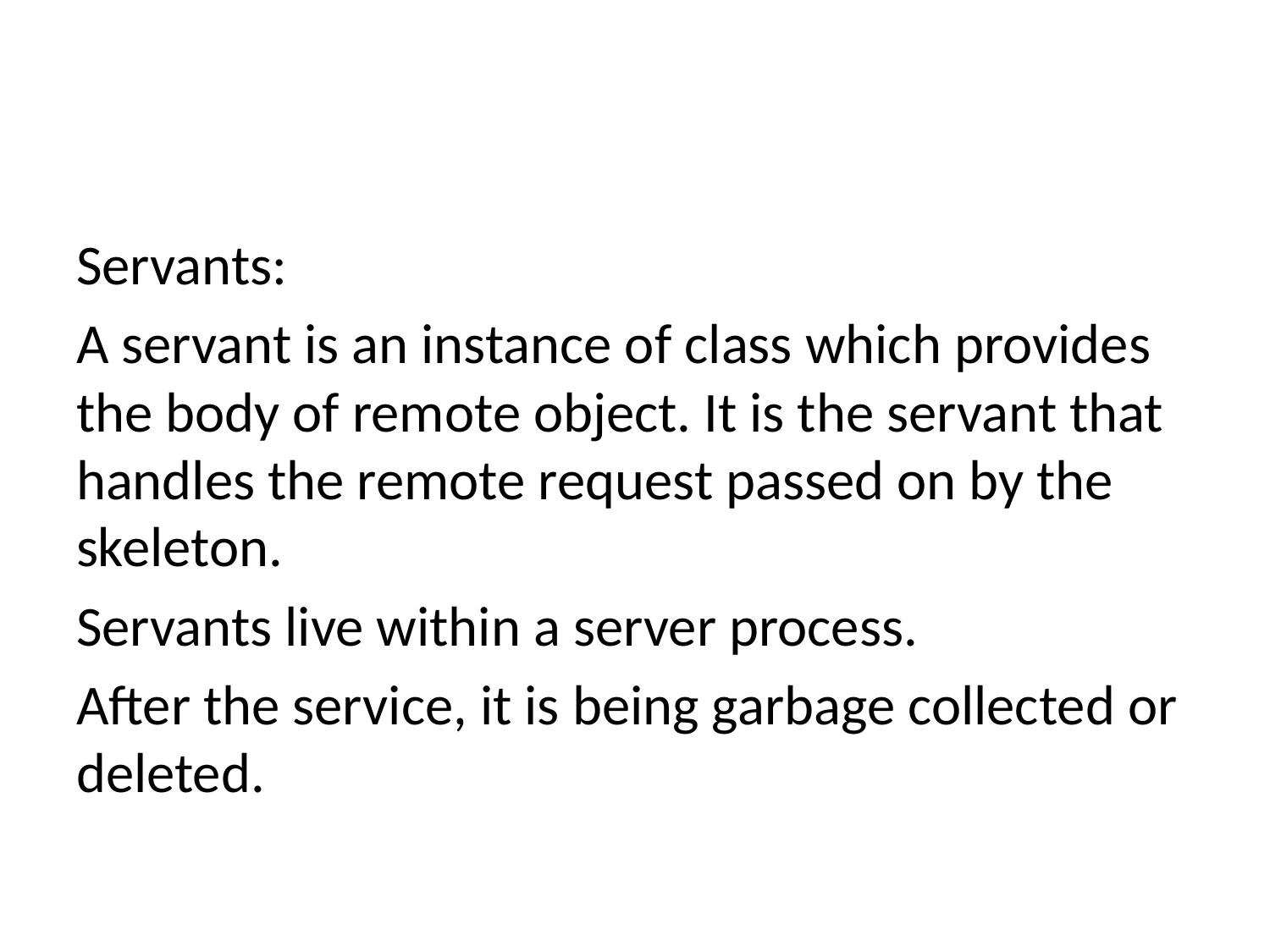

Servants:
A servant is an instance of class which provides the body of remote object. It is the servant that handles the remote request passed on by the skeleton.
Servants live within a server process.
After the service, it is being garbage collected or deleted.